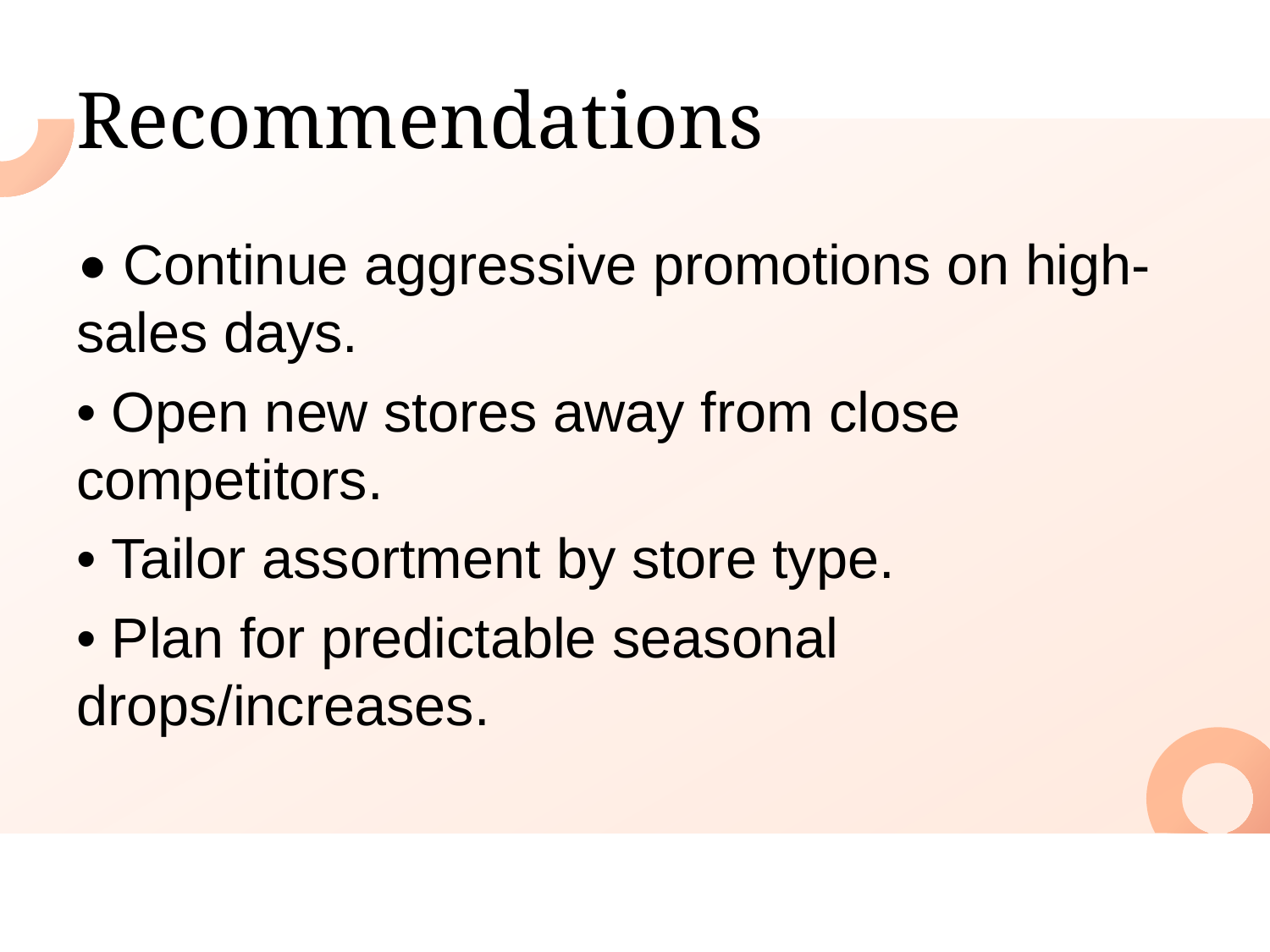

Recommendations
• Continue aggressive promotions on high-sales days.
• Open new stores away from close competitors.
• Tailor assortment by store type.
• Plan for predictable seasonal drops/increases.